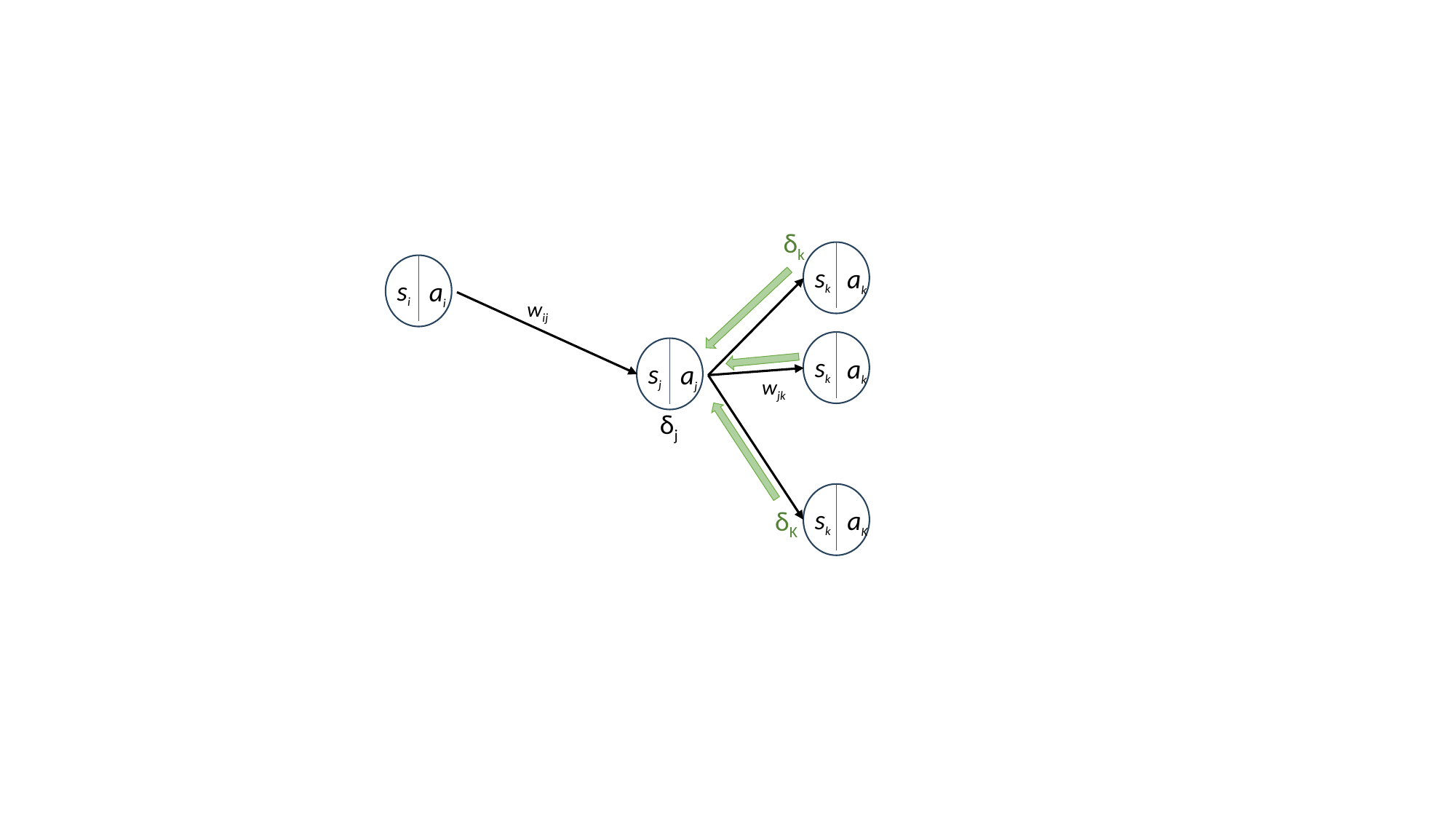

δk

sk
ak

si
ai
wij

sk
ak

sj
aj

wjk
δj

sk
aK
δK